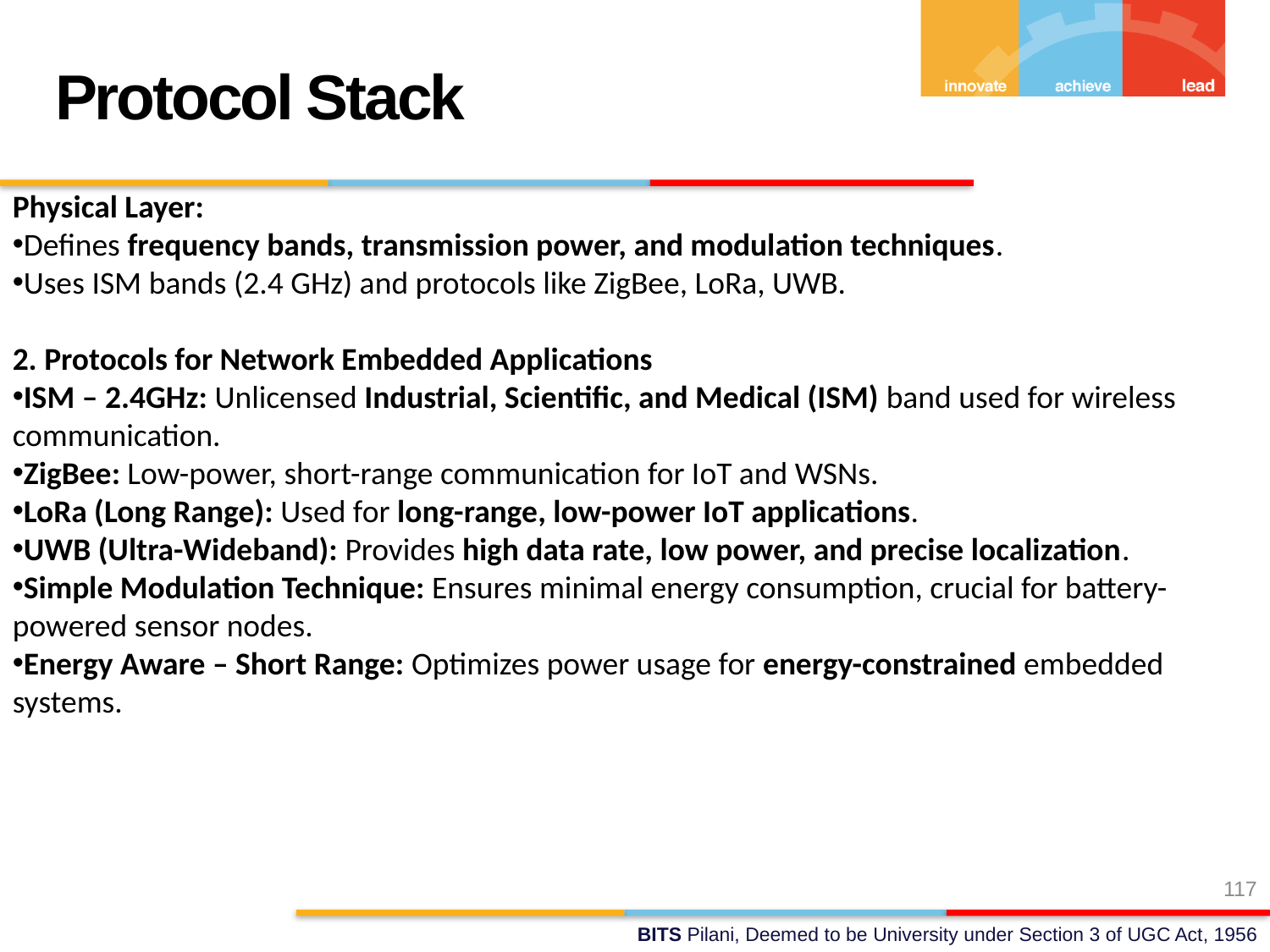

Protocol Stack
Physical Layer:
Defines frequency bands, transmission power, and modulation techniques.
Uses ISM bands (2.4 GHz) and protocols like ZigBee, LoRa, UWB.

2. Protocols for Network Embedded Applications
ISM – 2.4GHz: Unlicensed Industrial, Scientific, and Medical (ISM) band used for wireless communication.
ZigBee: Low-power, short-range communication for IoT and WSNs.
LoRa (Long Range): Used for long-range, low-power IoT applications.
UWB (Ultra-Wideband): Provides high data rate, low power, and precise localization.
Simple Modulation Technique: Ensures minimal energy consumption, crucial for battery-powered sensor nodes.
Energy Aware – Short Range: Optimizes power usage for energy-constrained embedded systems.

117